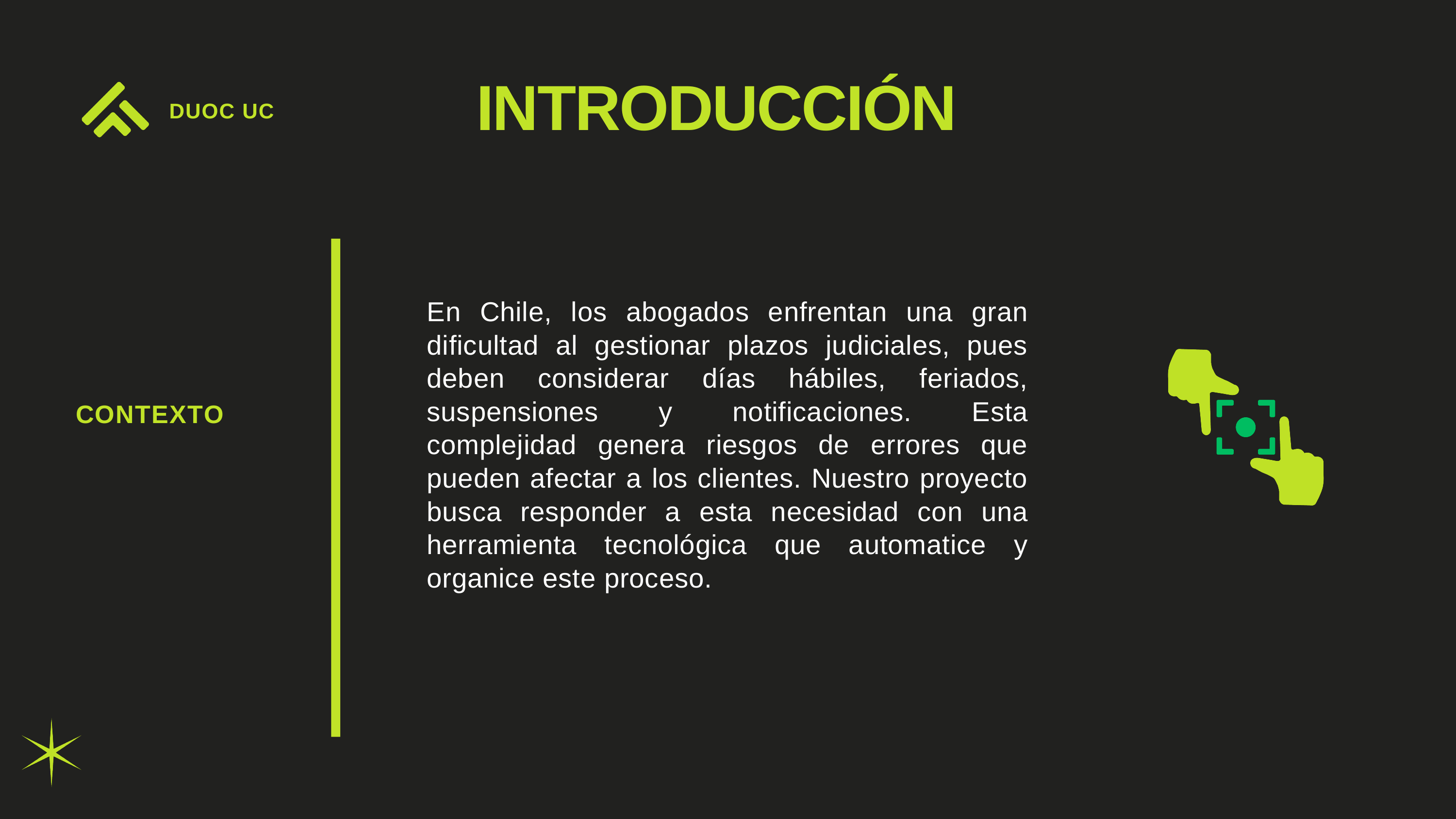

INTRODUCCIÓN
DUOC UC

En Chile, los abogados enfrentan una gran dificultad al gestionar plazos judiciales, pues deben considerar días hábiles, feriados, suspensiones y notificaciones. Esta complejidad genera riesgos de errores que pueden afectar a los clientes. Nuestro proyecto busca responder a esta necesidad con una herramienta tecnológica que automatice y organice este proceso.

CONTEXTO